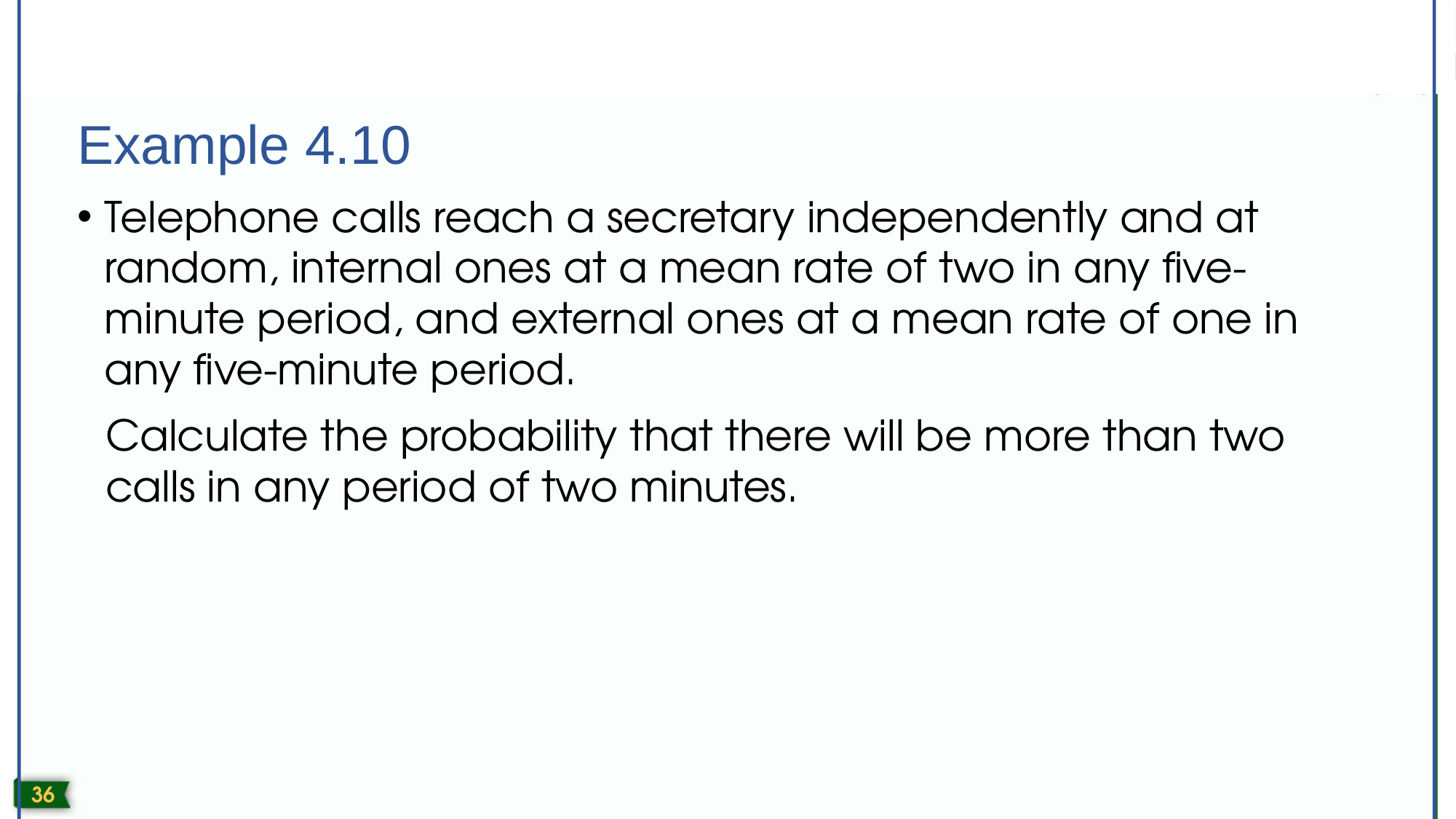

# Example 4.10
Telephone calls reach a secretary independently and at random, internal ones at a mean rate of two in any five-minute period, and external ones at a mean rate of one in any five-minute period.
Calculate the probability that there will be more than two calls in any period of two minutes.
36